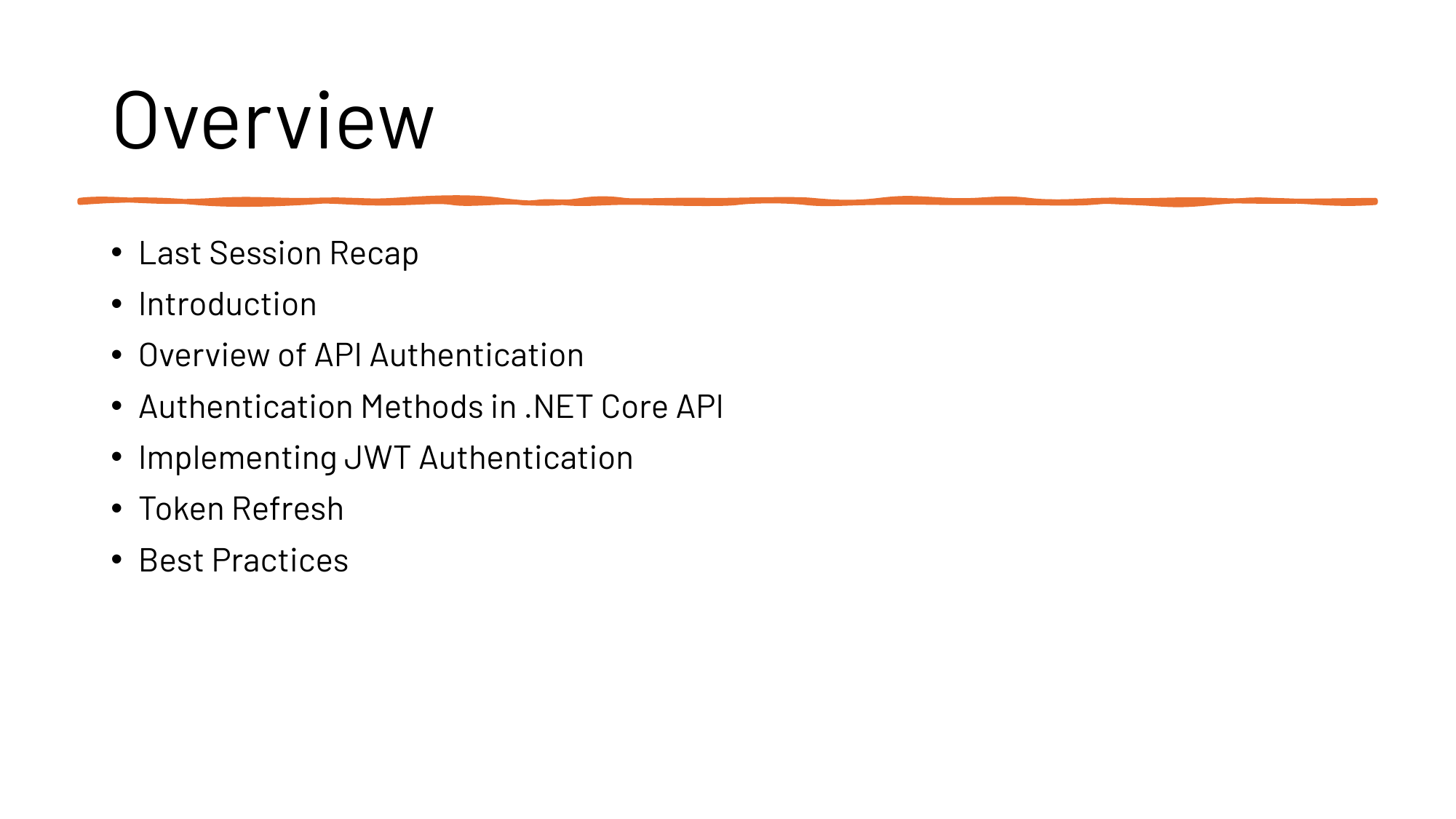

# Overview

Last Session Recap
Introduction
Overview of API Authentication
Authentication Methods in .NET Core API
Implementing JWT Authentication
Token Refresh
Best Practices